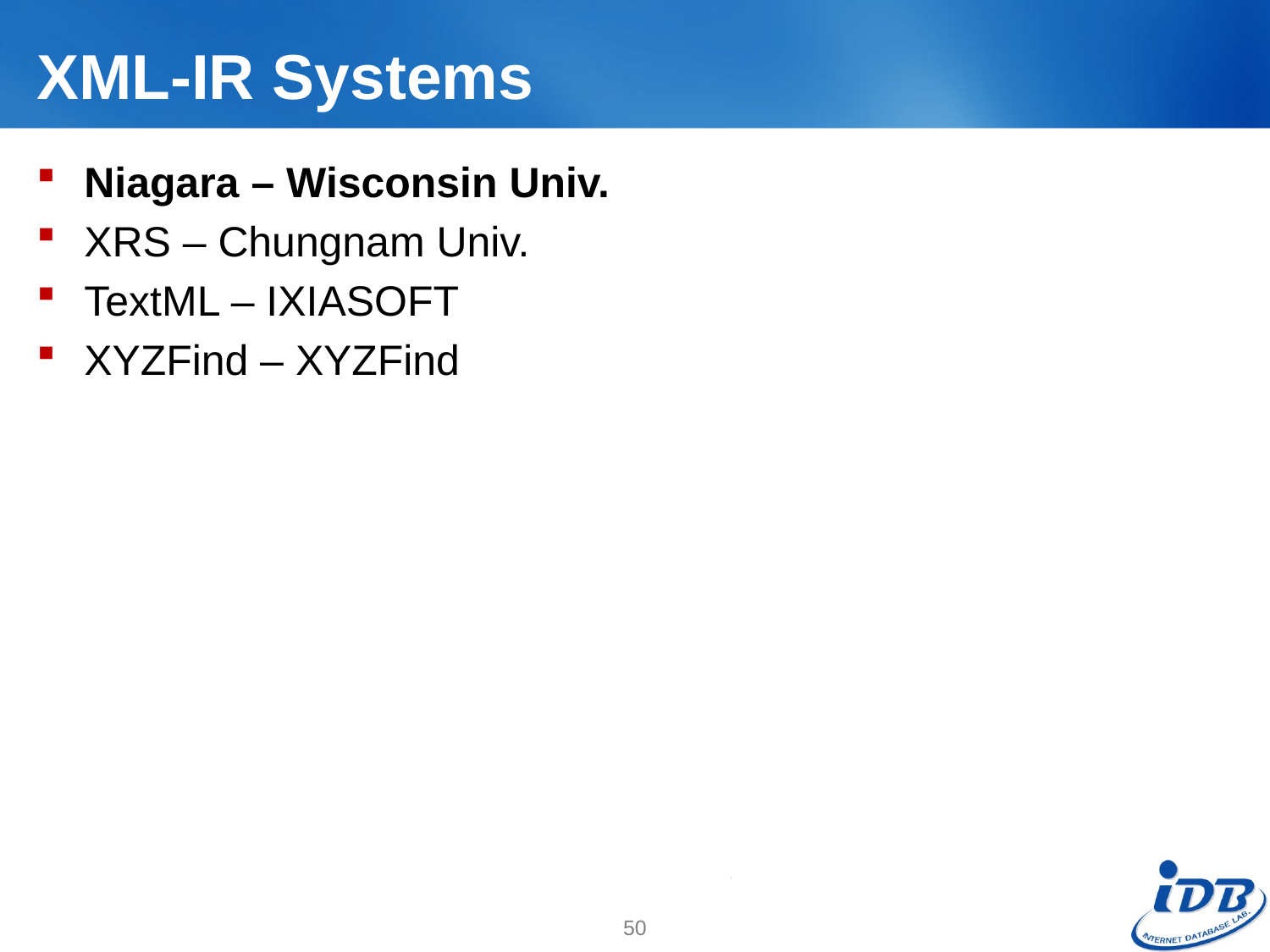

# XML-IR Systems
Niagara – Wisconsin Univ.
XRS – Chungnam Univ.
TextML – IXIASOFT
XYZFind – XYZFind
50